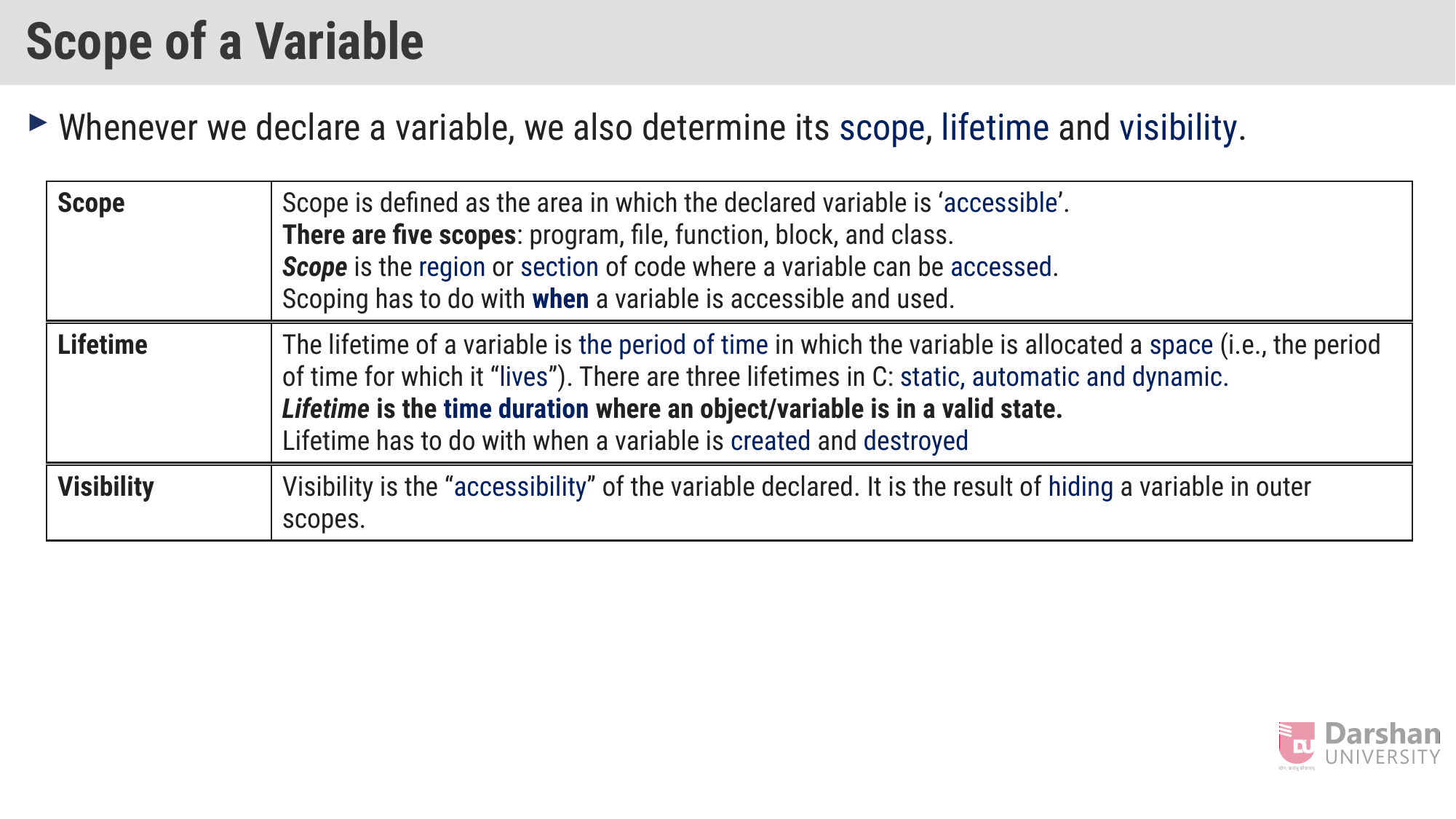

# Scope of a Variable
Whenever we declare a variable, we also determine its scope, lifetime and visibility.
| Scope | Scope is defined as the area in which the declared variable is ‘accessible’. There are five scopes: program, file, function, block, and class. Scope is the region or section of code where a variable can be accessed. Scoping has to do with when a variable is accessible and used. |
| --- | --- |
| Lifetime | The lifetime of a variable is the period of time in which the variable is allocated a space (i.e., the period of time for which it “lives”). There are three lifetimes in C: static, automatic and dynamic. Lifetime is the time duration where an object/variable is in a valid state. Lifetime has to do with when a variable is created and destroyed |
| --- | --- |
| Visibility | Visibility is the “accessibility” of the variable declared. It is the result of hiding a variable in outer scopes. |
| --- | --- |